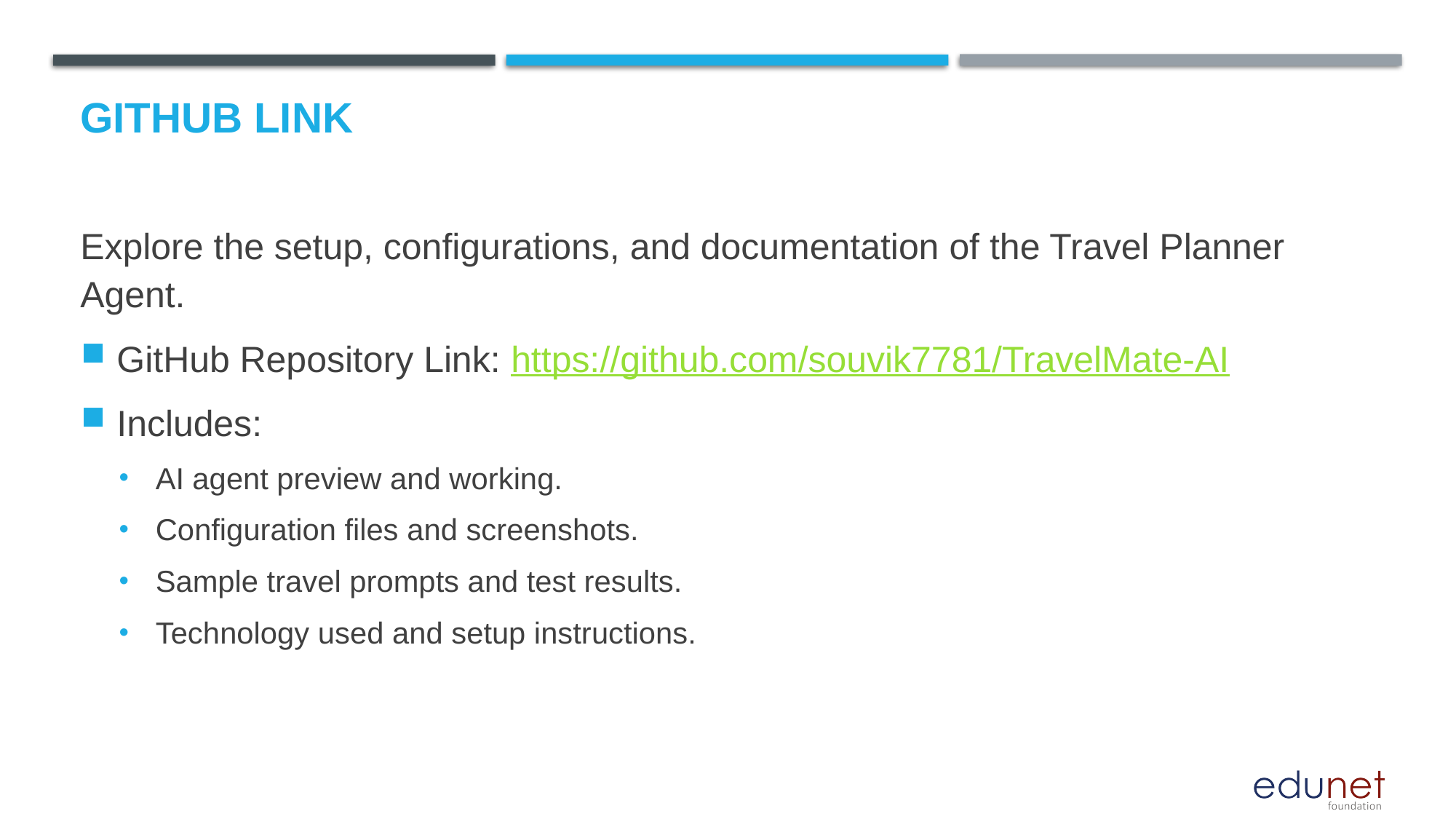

# GitHub Link
Explore the setup, configurations, and documentation of the Travel Planner Agent.
GitHub Repository Link: https://github.com/souvik7781/TravelMate-AI
Includes:
AI agent preview and working.
Configuration files and screenshots.
Sample travel prompts and test results.
Technology used and setup instructions.